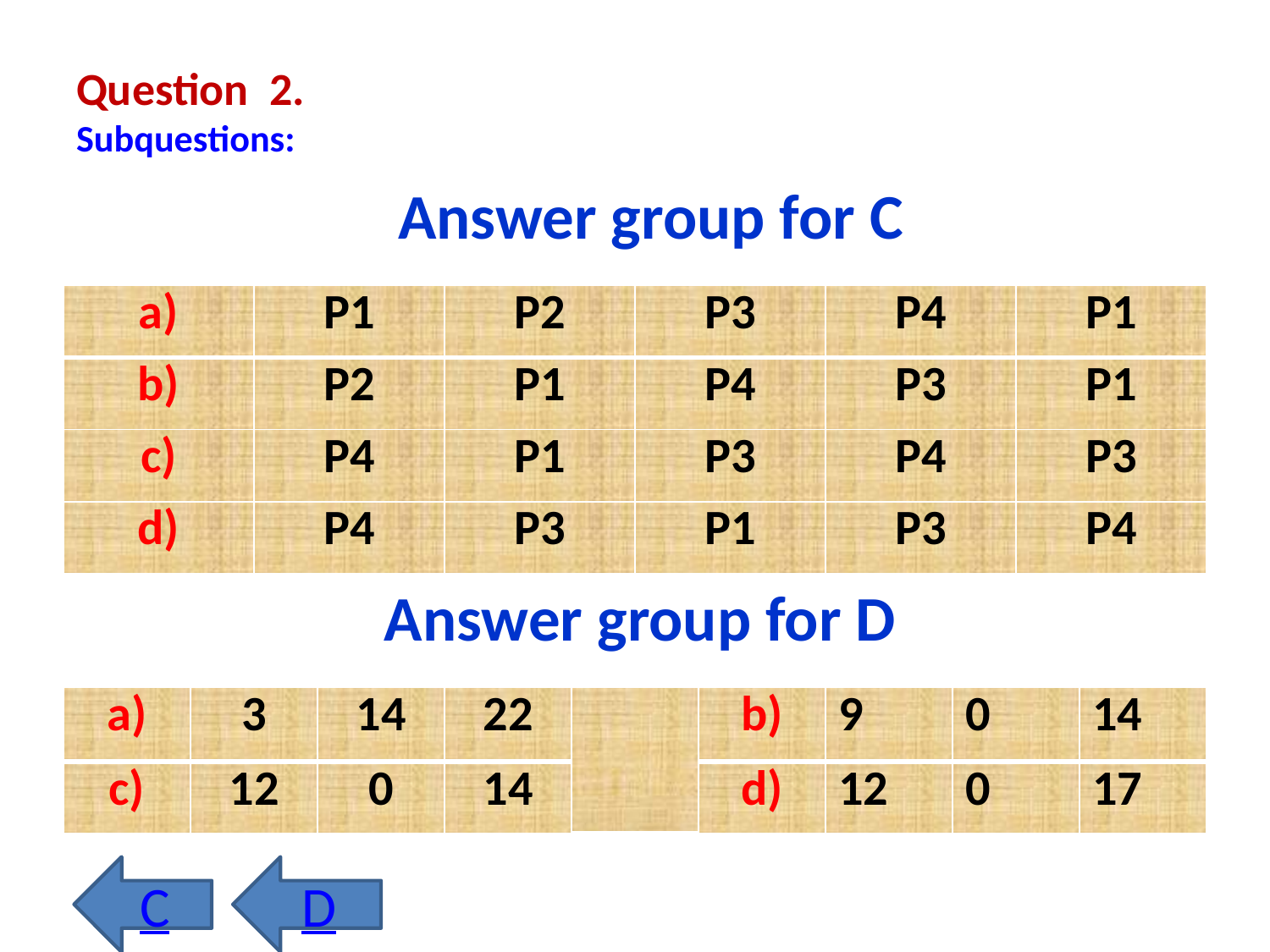

# Question  2. Subquestions:
Answer group for C
| a) | P1 | P2 | P3 | P4 | P1 |
| --- | --- | --- | --- | --- | --- |
| b) | P2 | P1 | P4 | P3 | P1 |
| c) | P4 | P1 | P3 | P4 | P3 |
| d) | P4 | P3 | P1 | P3 | P4 |
Answer group for D
| a) | 3 | 14 | 22 |  | b) | 9 | 0 | 14 |
| --- | --- | --- | --- | --- | --- | --- | --- | --- |
| c) | 12 | 0 | 14 |  | d) | 12 | 0 | 17 |
C
D